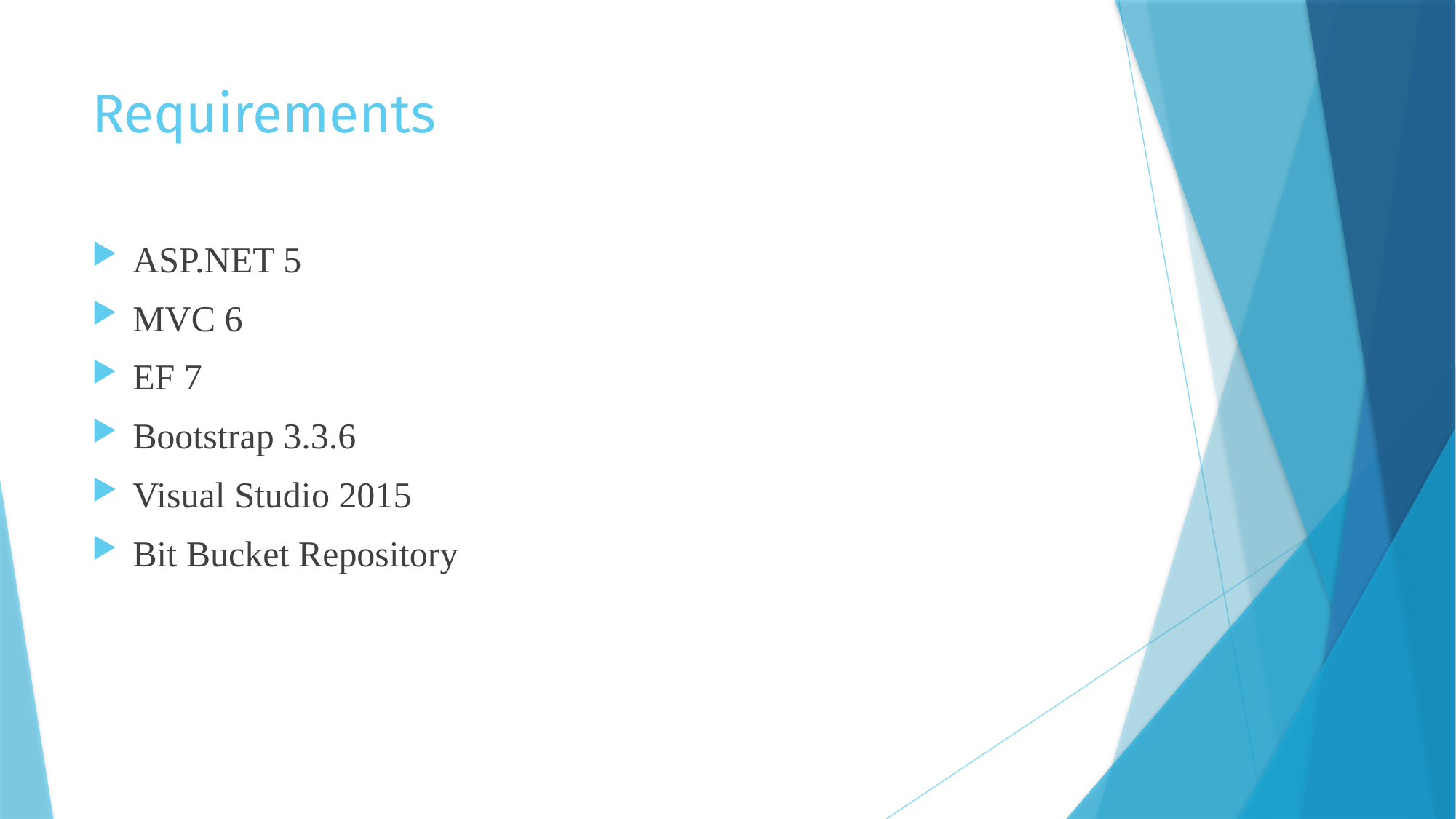

# Requirements
ASP.NET 5
MVC 6
EF 7
Bootstrap 3.3.6
Visual Studio 2015
Bit Bucket Repository